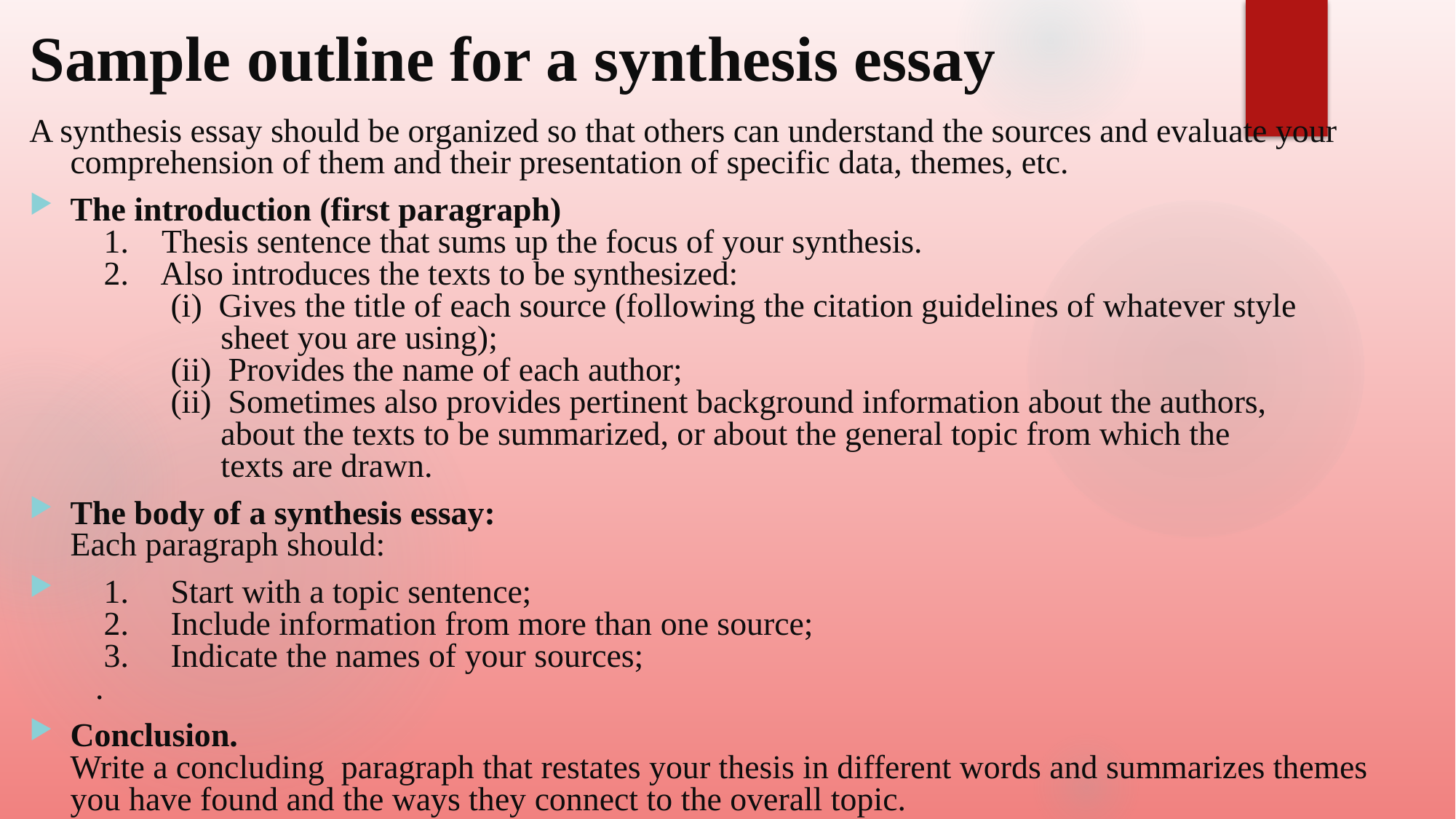

# Sample outline for a synthesis essay
A synthesis essay should be organized so that others can understand the sources and evaluate your comprehension of them and their presentation of specific data, themes, etc.
The introduction (first paragraph)
    1.    Thesis sentence that sums up the focus of your synthesis.
    2.    Also introduces the texts to be synthesized:
            (i)  Gives the title of each source (following the citation guidelines of whatever style  
                  sheet you are using);  
            (ii)  Provides the name of each author;
            (ii)  Sometimes also provides pertinent background information about the authors, 
                  about the texts to be summarized, or about the general topic from which the 
                  texts are drawn.
The body of a synthesis essay:
Each paragraph should:
    1.     Start with a topic sentence;
    2.     Include information from more than one source;
    3.     Indicate the names of your sources;            
   .
Conclusion.
Write a concluding  paragraph that restates your thesis in different words and summarizes themes you have found and the ways they connect to the overall topic.